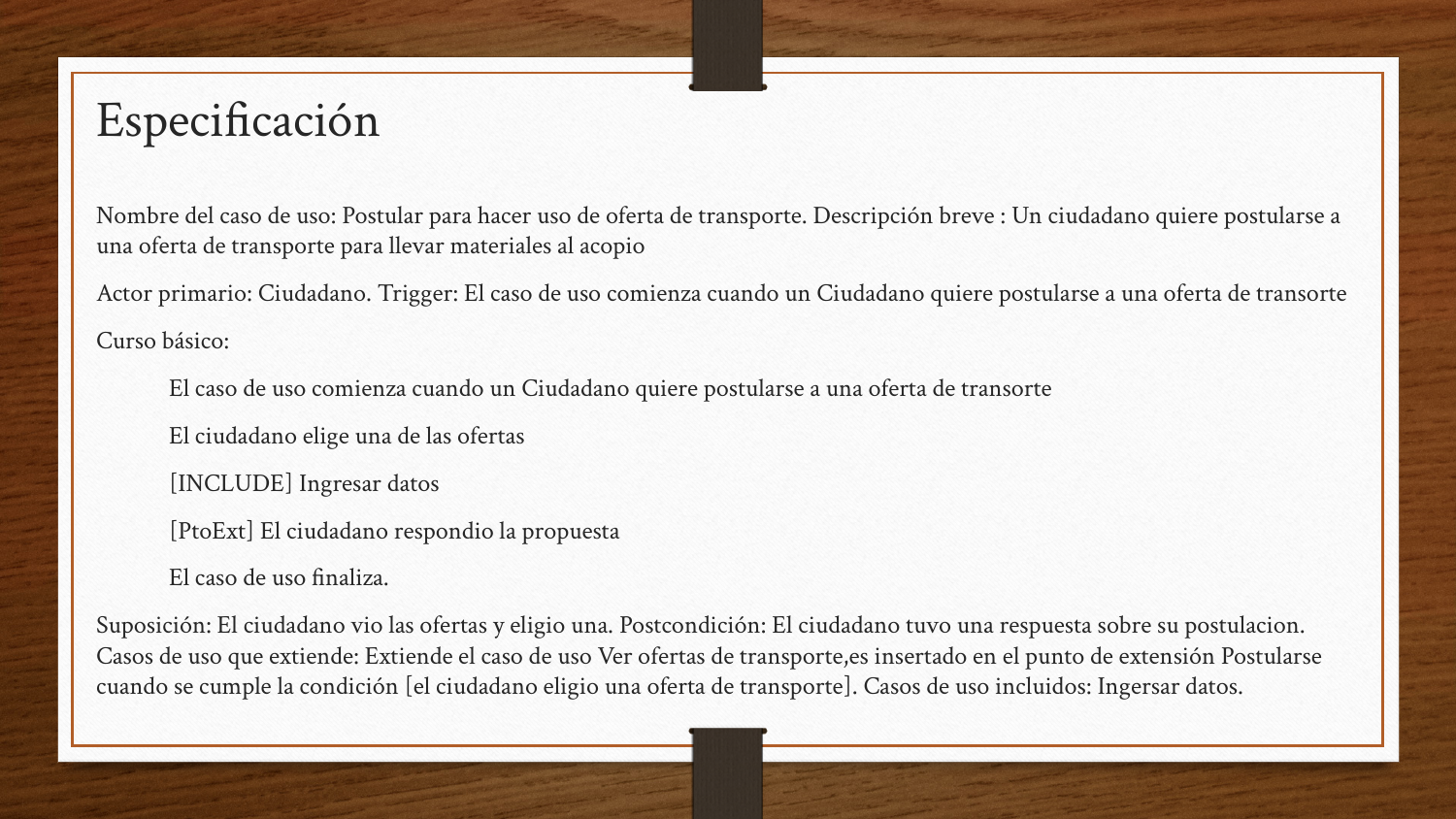

# Especificación
Nombre del caso de uso: Postular para hacer uso de oferta de transporte. Descripción breve : Un ciudadano quiere postularse a una oferta de transporte para llevar materiales al acopio
Actor primario: Ciudadano. Trigger: El caso de uso comienza cuando un Ciudadano quiere postularse a una oferta de transorte
Curso básico:
El caso de uso comienza cuando un Ciudadano quiere postularse a una oferta de transorte
El ciudadano elige una de las ofertas
[INCLUDE] Ingresar datos
[PtoExt] El ciudadano respondio la propuesta
El caso de uso finaliza.
Suposición: El ciudadano vio las ofertas y eligio una. Postcondición: El ciudadano tuvo una respuesta sobre su postulacion. Casos de uso que extiende: Extiende el caso de uso Ver ofertas de transporte,es insertado en el punto de extensión Postularse cuando se cumple la condición [el ciudadano eligio una oferta de transporte]. Casos de uso incluidos: Ingersar datos.